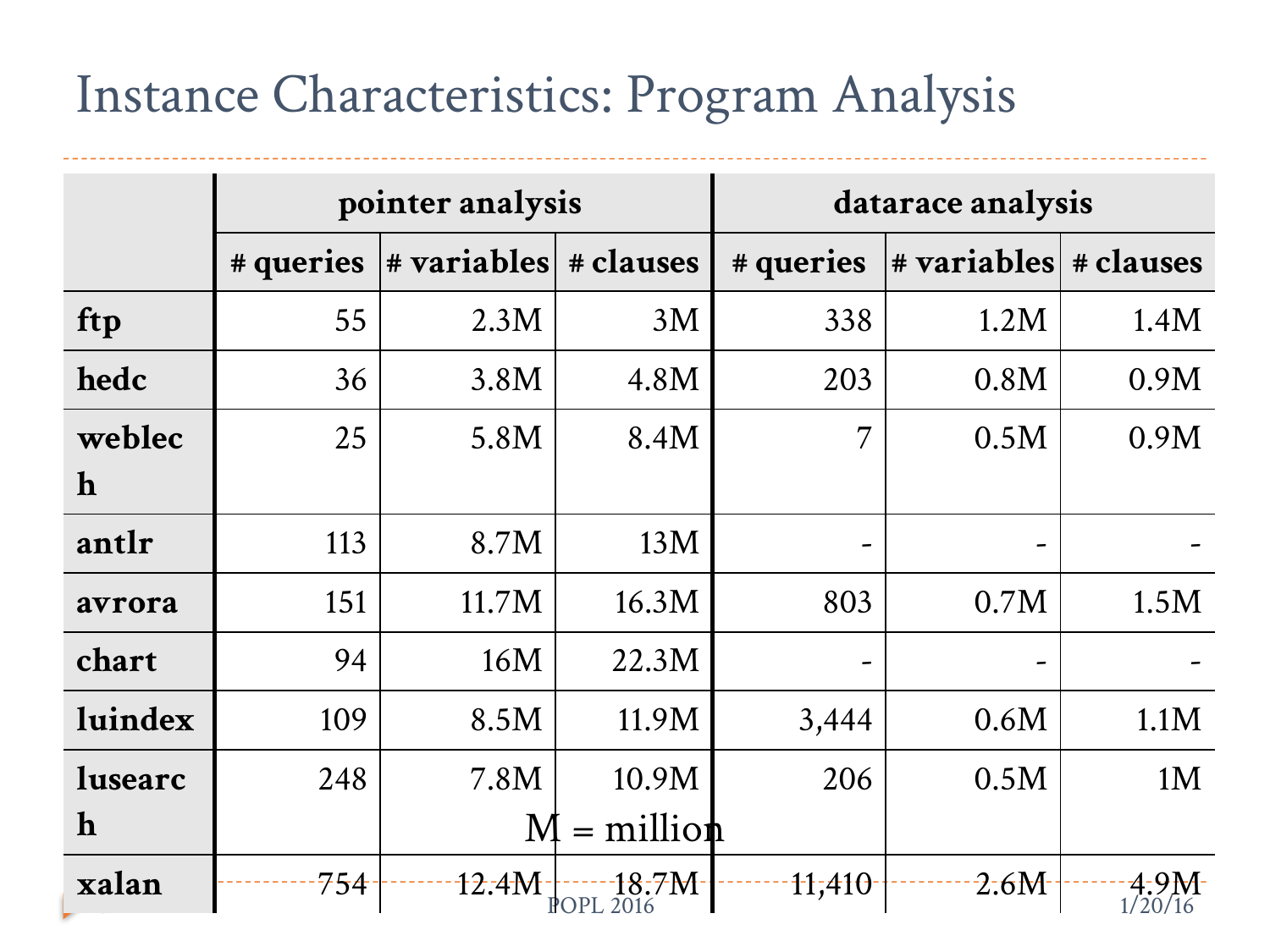

# Instance Characteristics: Program Analysis
|  | pointer analysis |  |  | datarace analysis |  |  |
| --- | --- | --- | --- | --- | --- | --- |
|  | # queries | # variables | # clauses | # queries | # variables | # clauses |
| ftp | 55 | 2.3M | 3M | 338 | 1.2M | 1.4M |
| hedc | 36 | 3.8M | 4.8M | 203 | 0.8M | 0.9M |
| weblech | 25 | 5.8M | 8.4M | 7 | 0.5M | 0.9M |
| antlr | 113 | 8.7M | 13M | - | - | - |
| avrora | 151 | 11.7M | 16.3M | 803 | 0.7M | 1.5M |
| chart | 94 | 16M | 22.3M | - | - | - |
| luindex | 109 | 8.5M | 11.9M | 3,444 | 0.6M | 1.1M |
| lusearch | 248 | 7.8M | 10.9M | 206 | 0.5M | 1M |
| xalan | 754 | 12.4M | 18.7M | 11,410 | 2.6M | 4.9M |
M = million
69
POPL 2016
1/20/16